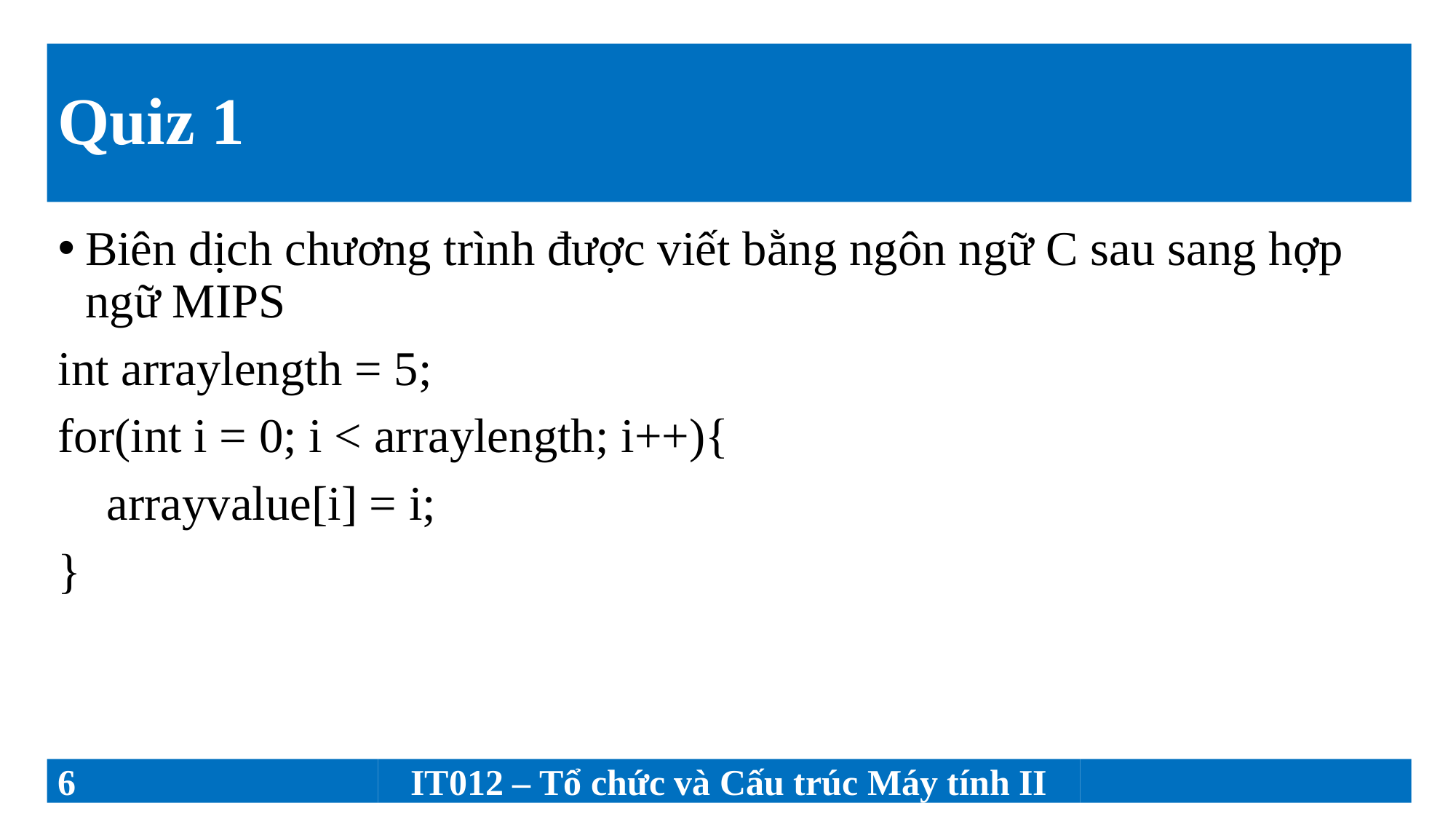

# Quiz 1
Biên dịch chương trình được viết bằng ngôn ngữ C sau sang hợp ngữ MIPS
int arraylength = 5;
for(int i = 0; i < arraylength; i++){
    arrayvalue[i] = i;
}
6